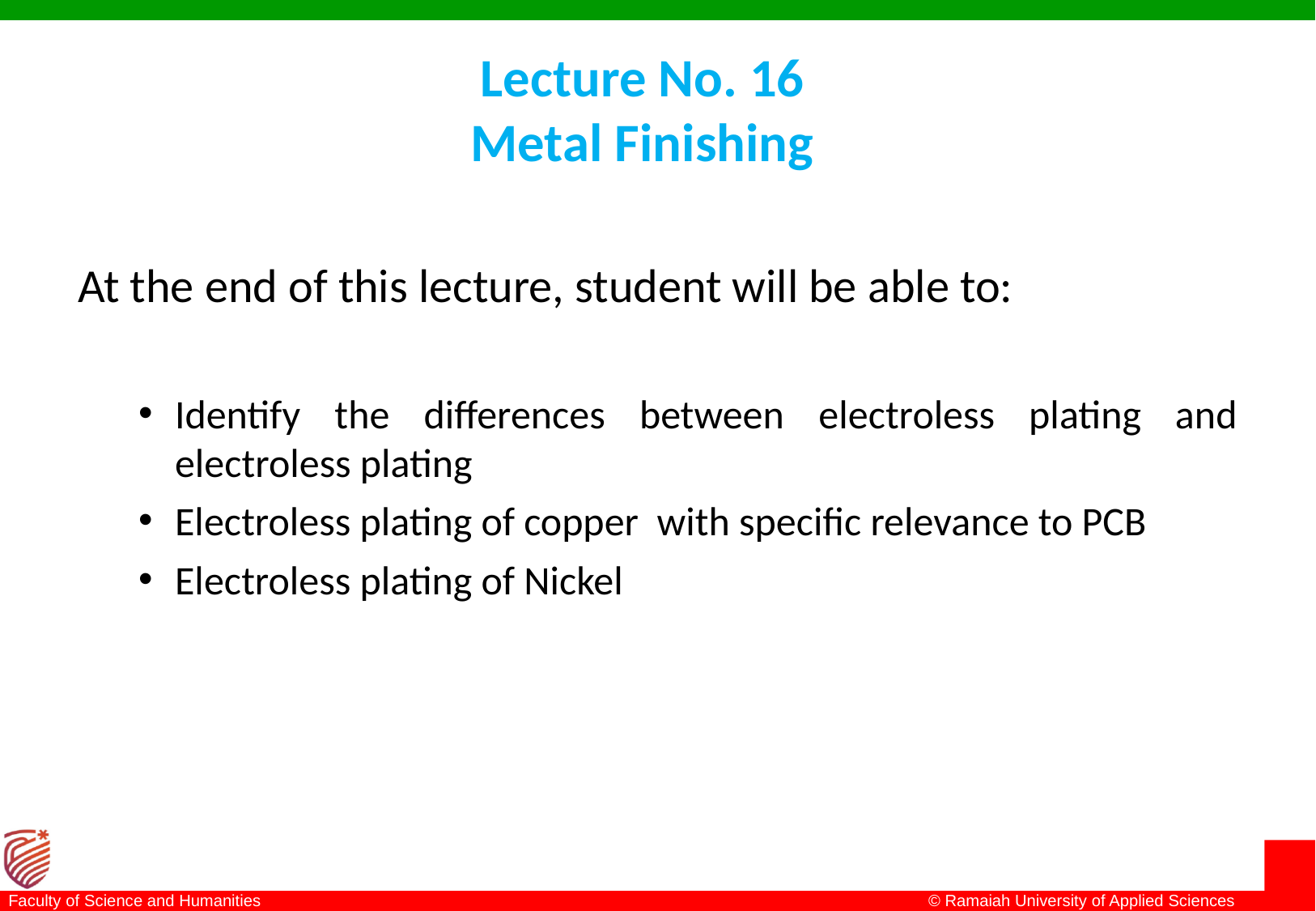

# Lecture No. 16 Metal Finishing
At the end of this lecture, student will be able to:

Identify the differences between electroless plating and electroless plating
Electroless plating of copper  with specific relevance to PCB
Electroless plating of Nickel